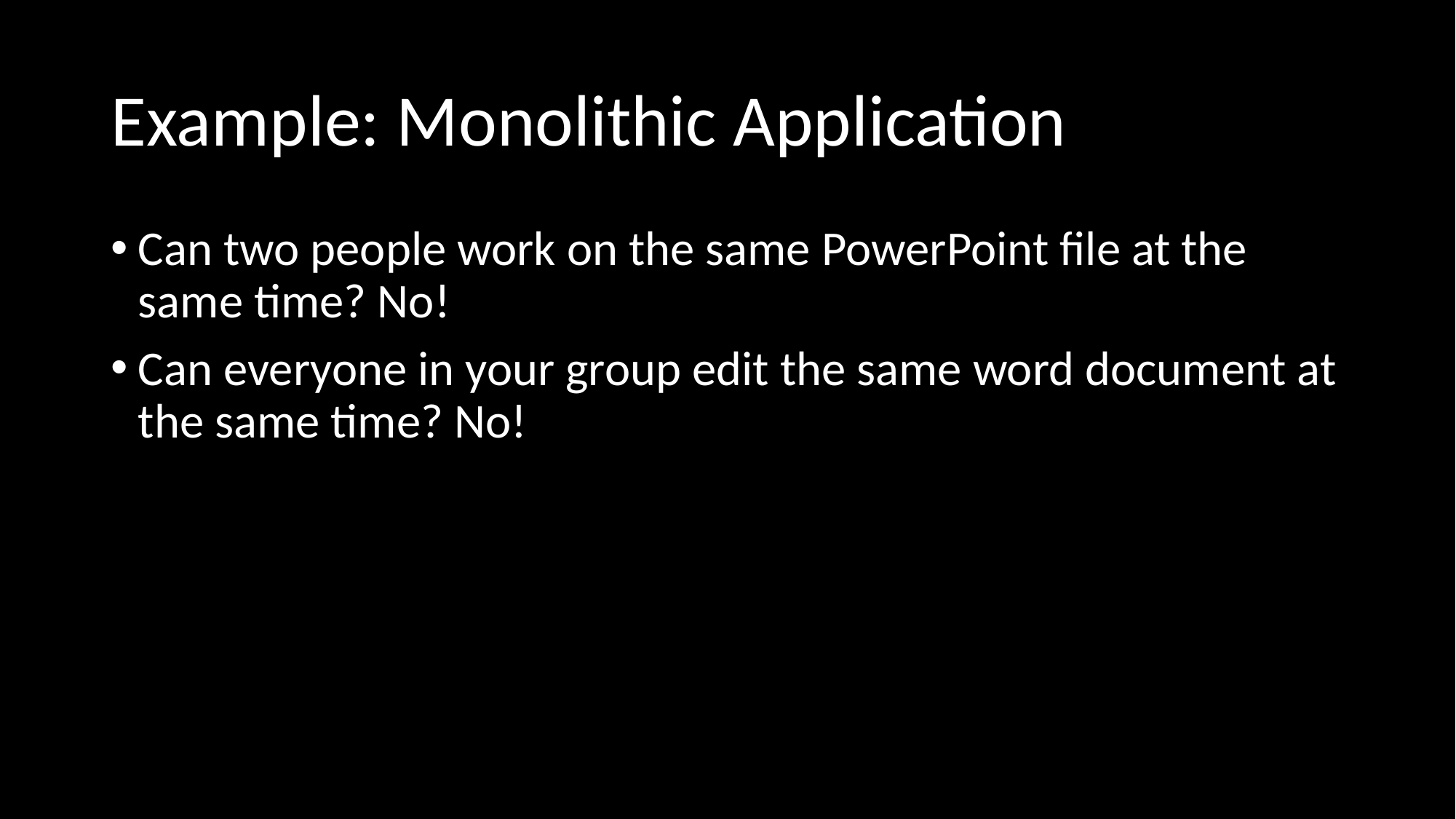

# Example: Monolithic Application
Can two people work on the same PowerPoint file at the same time? No!
Can everyone in your group edit the same word document at the same time? No!